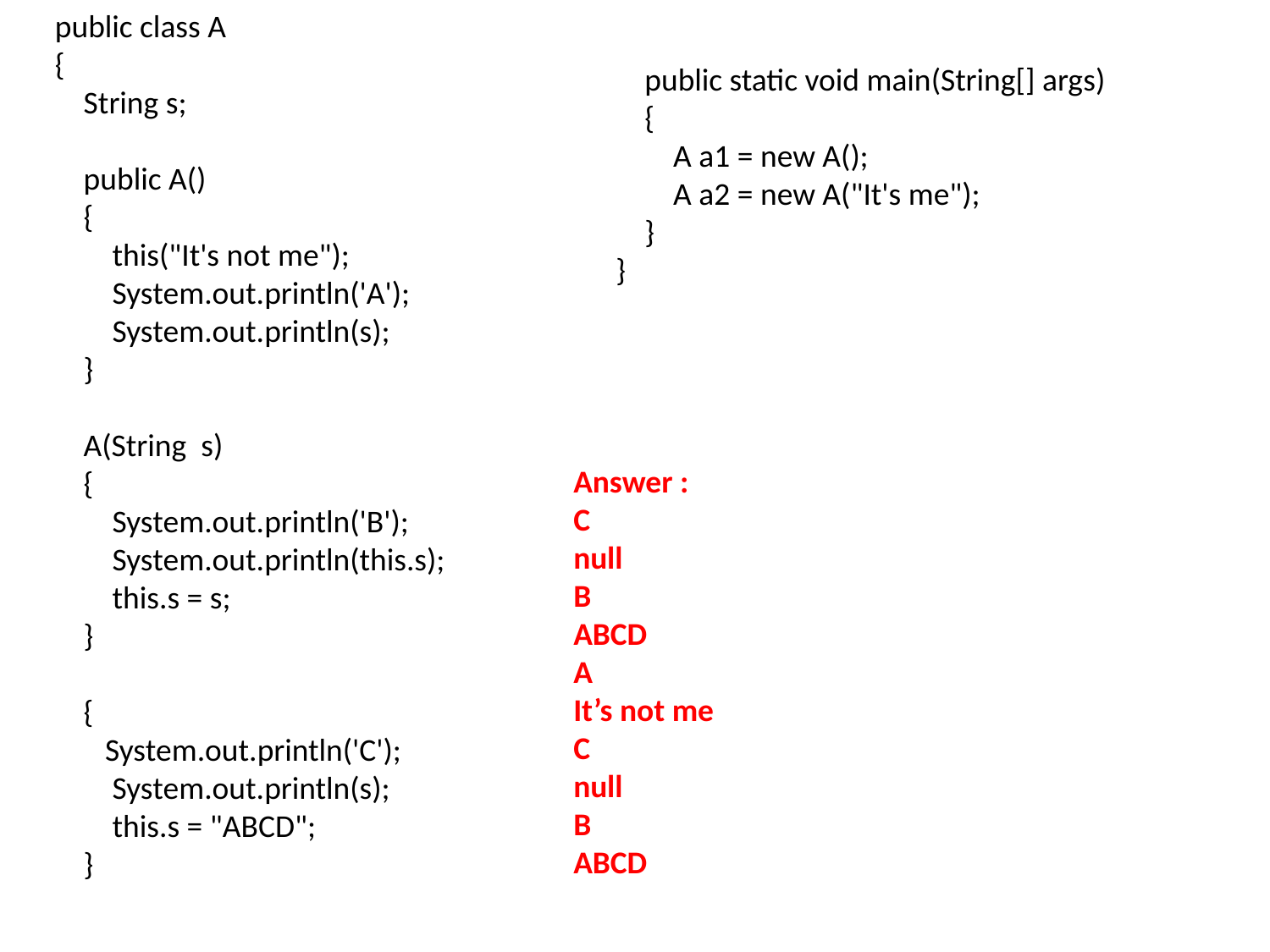

public class A
{
    String s;

    public A()
    {
        this("It's not me");
        System.out.println('A');
        System.out.println(s);
    }

    A(String  s)
    {
        System.out.println('B');
        System.out.println(this.s);
        this.s = s;
    }

    {
       System.out.println('C');
        System.out.println(s);
        this.s = "ABCD";
    }

    public static void main(String[] args)
    {
        A a1 = new A();
        A a2 = new A("It's me");
    }
}
Answer :
C
null
B
ABCD
A
It’s not me
C
null
B
ABCD